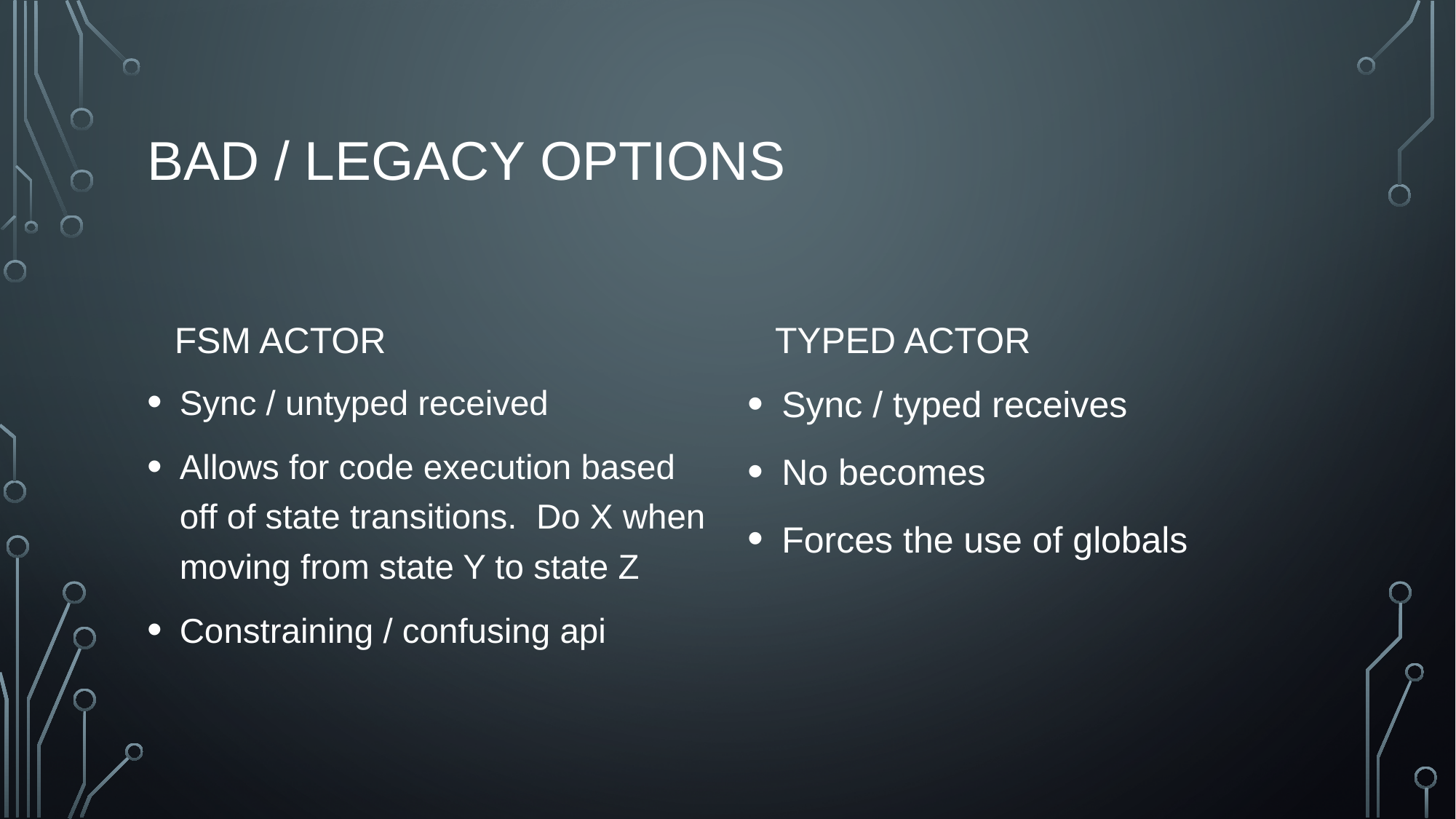

# Bad / Legacy Options
Typed Actor
FSM Actor
Sync / untyped received
Allows for code execution based off of state transitions.  Do X when moving from state Y to state Z
Constraining / confusing api

Sync / typed receives
No becomes
Forces the use of globals